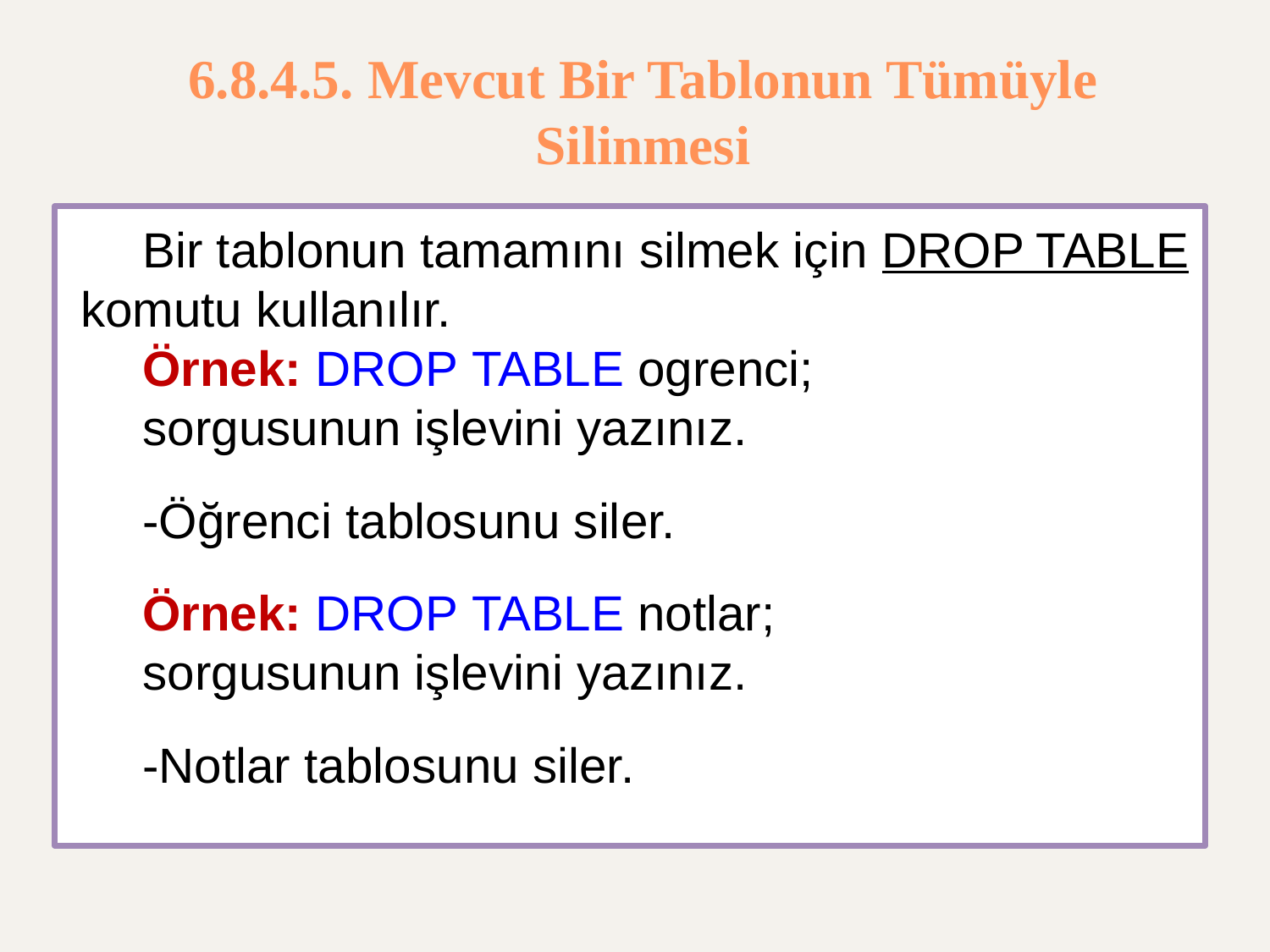

# 6.8.4.5. Mevcut Bir Tablonun Tümüyle Silinmesi
Bir tablonun tamamını silmek için DROP TABLE komutu kullanılır.
Örnek: DROP TABLE ogrenci;
sorgusunun işlevini yazınız.

-Öğrenci tablosunu siler.

Örnek: DROP TABLE notlar;
sorgusunun işlevini yazınız.

-Notlar tablosunu siler.